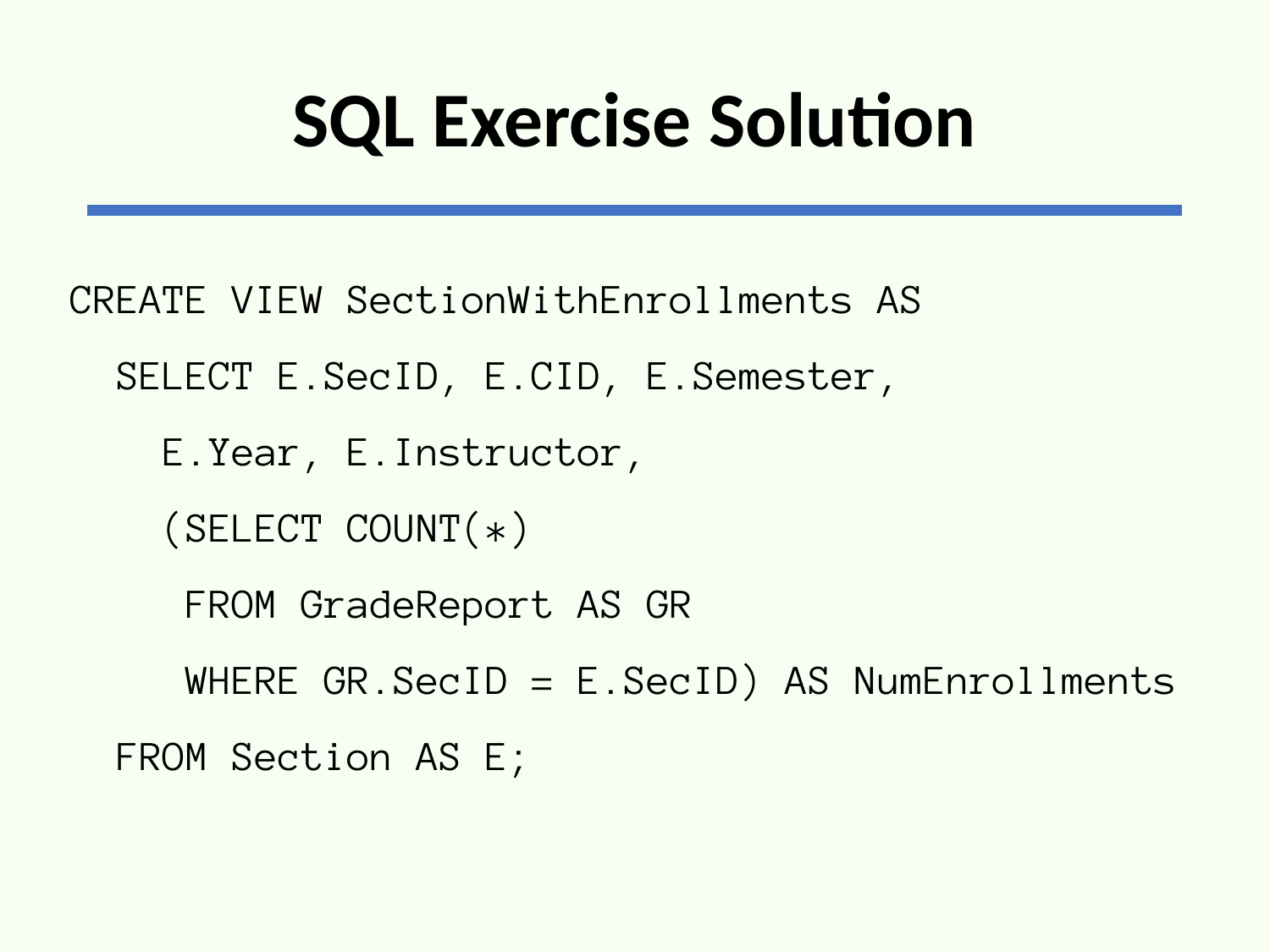

# SQL Exercise Solution
CREATE VIEW SectionWithEnrollments AS
  SELECT E.SecID, E.CID, E.Semester,
    E.Year, E.Instructor,
    (SELECT COUNT(*)
     FROM GradeReport AS GR
     WHERE GR.SecID = E.SecID) AS NumEnrollments
  FROM Section AS E;